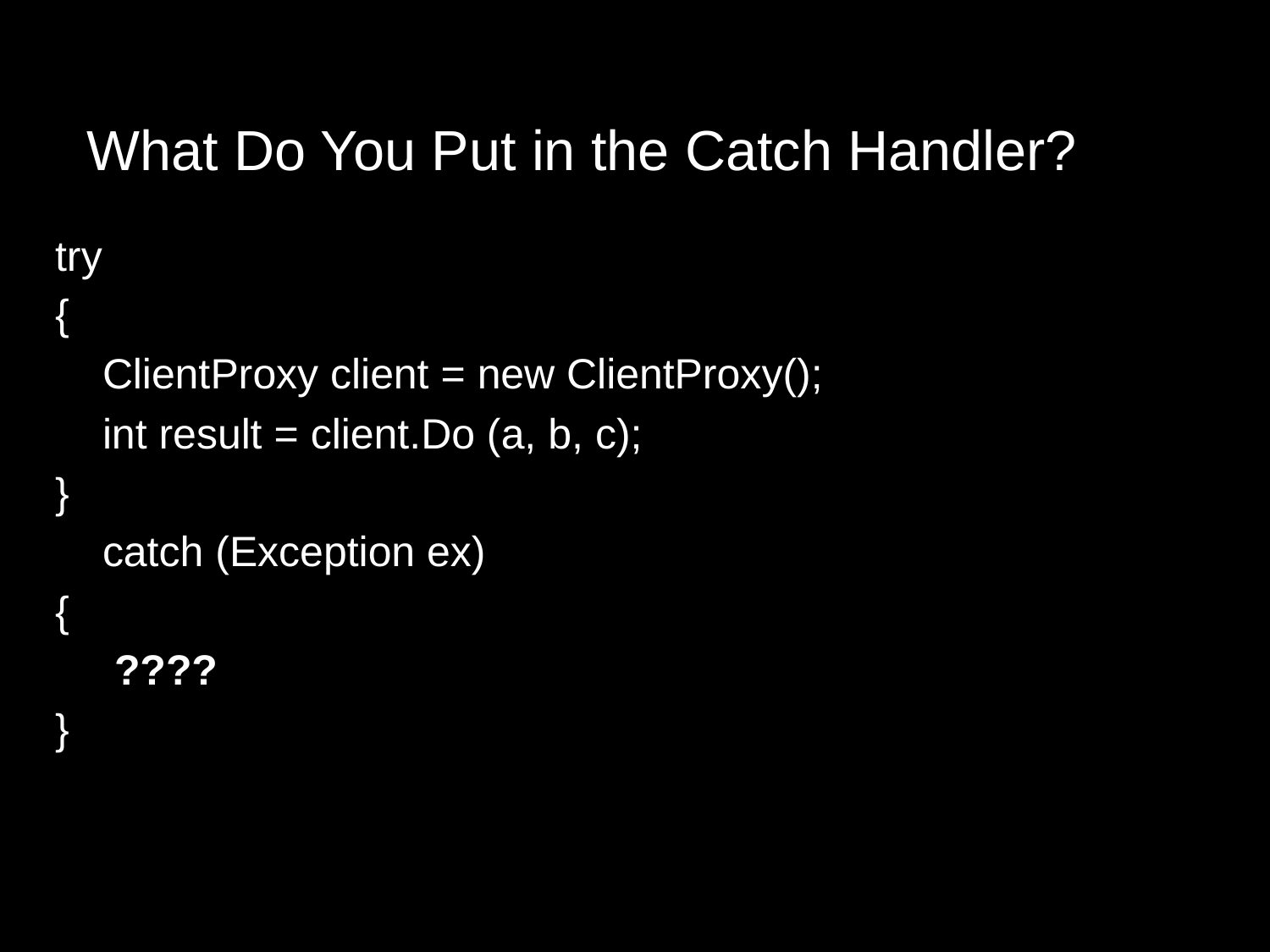

# What Do You Put in the Catch Handler?
try
{
    ClientProxy client = new ClientProxy();
    int result = client.Do (a, b, c);
}
    catch (Exception ex)
{
     ????
}